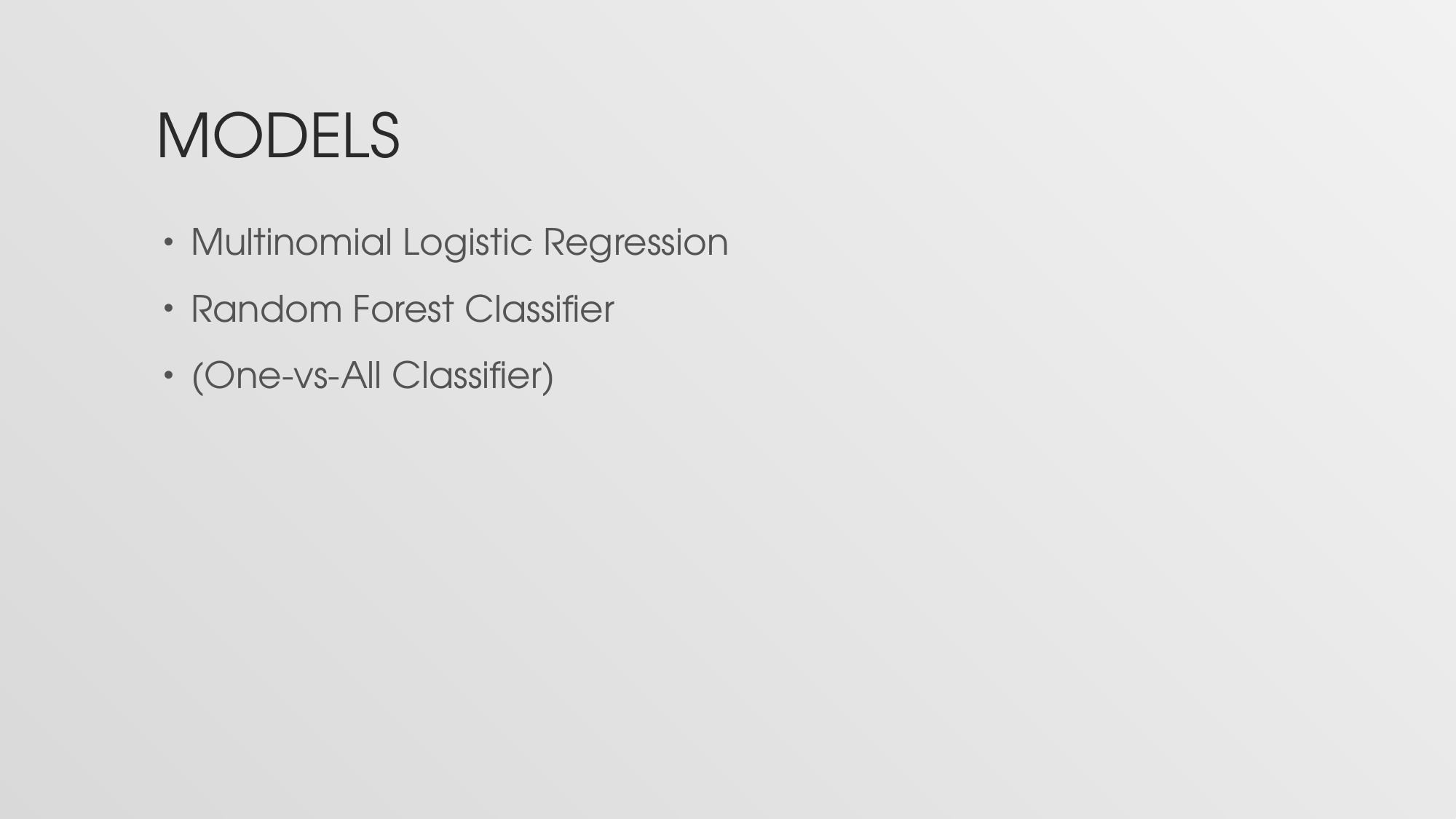

# Models
Multinomial Logistic Regression
Random Forest Classifier
(One-vs-All Classifier)